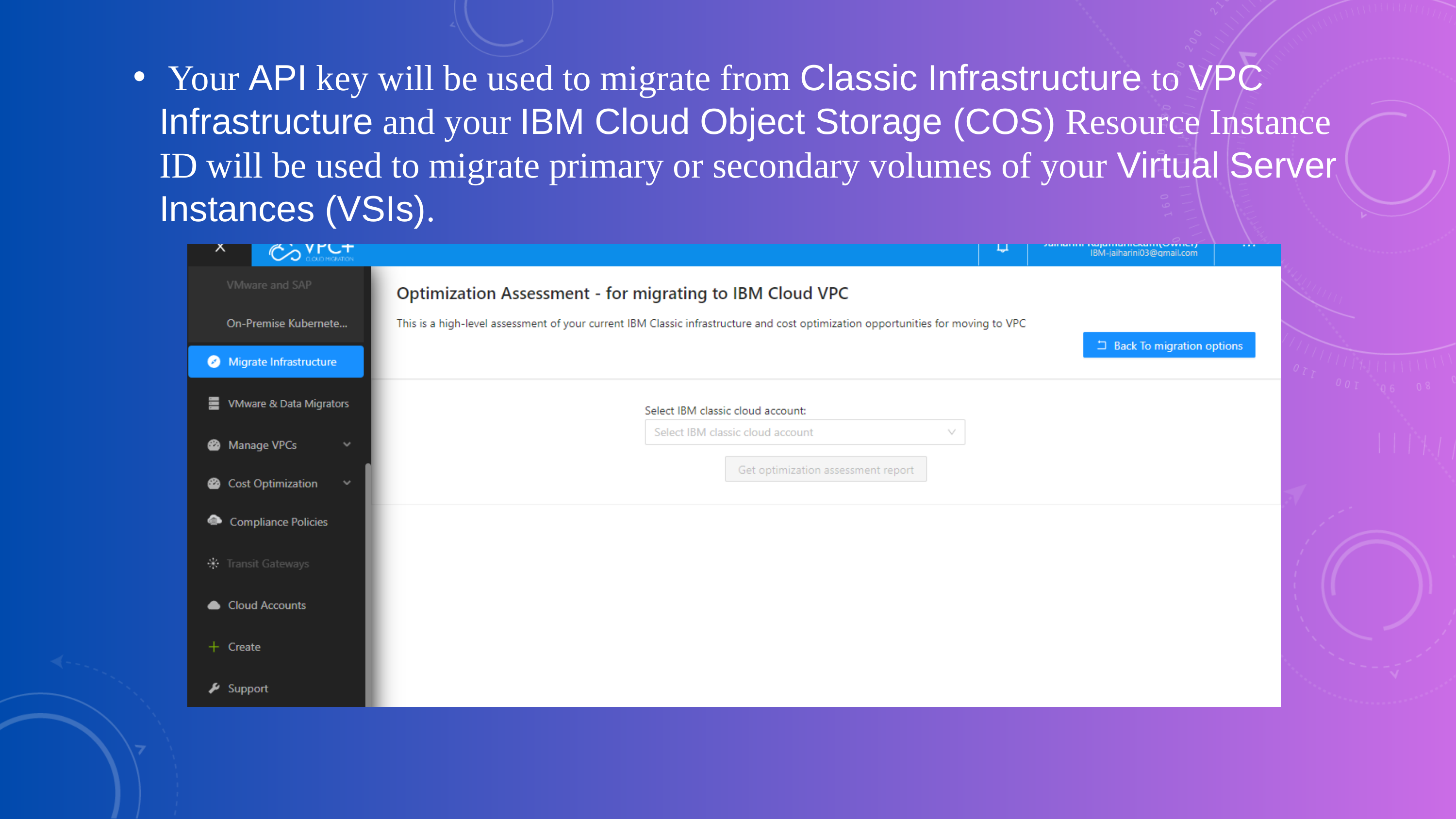

Your API key will be used to migrate from Classic Infrastructure to VPC Infrastructure and your IBM Cloud Object Storage (COS) Resource Instance ID will be used to migrate primary or secondary volumes of your Virtual Server Instances (VSIs).